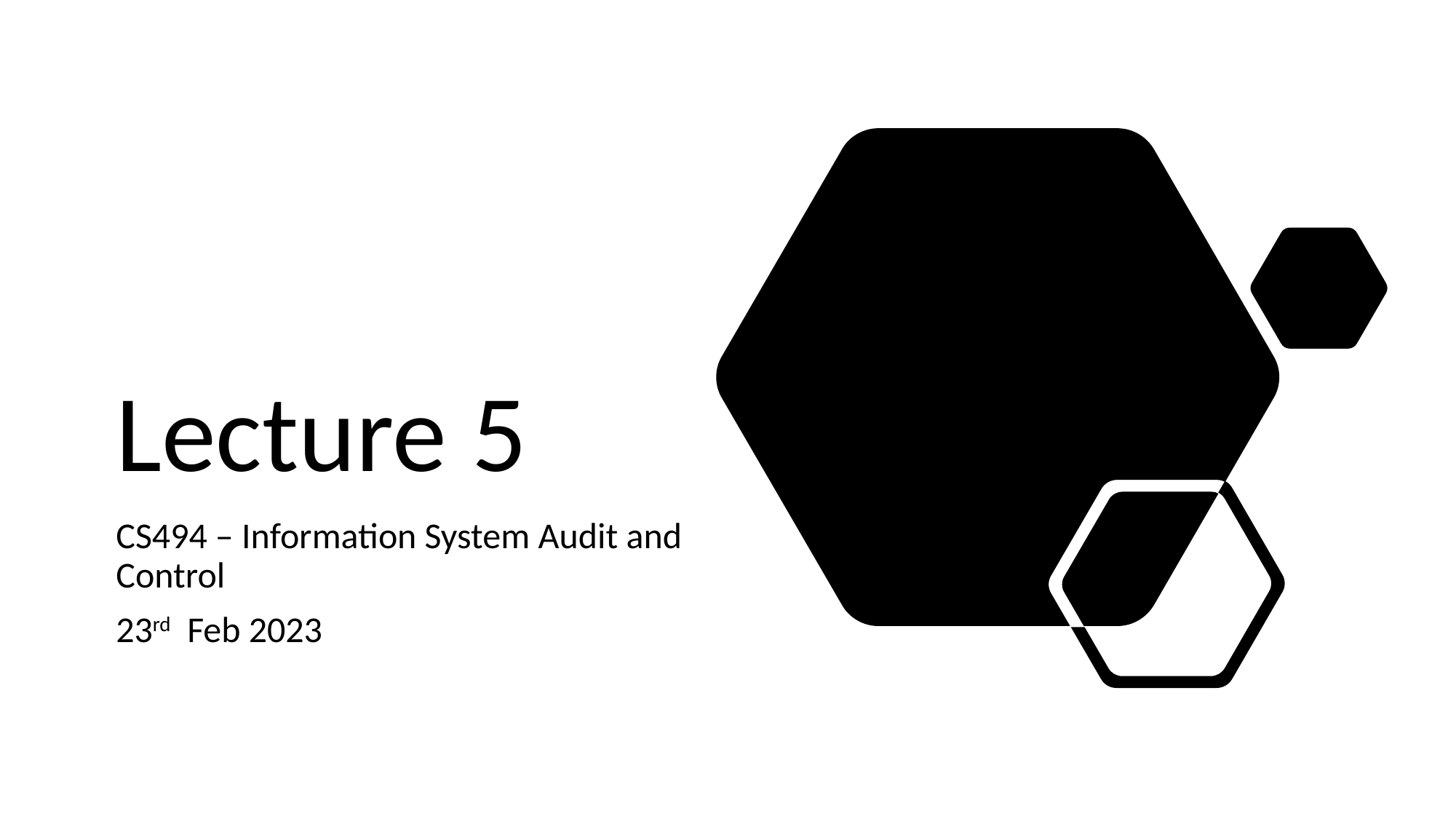

# Lecture 5

CS494 – Information System Audit and Control
23rd  Feb 2023